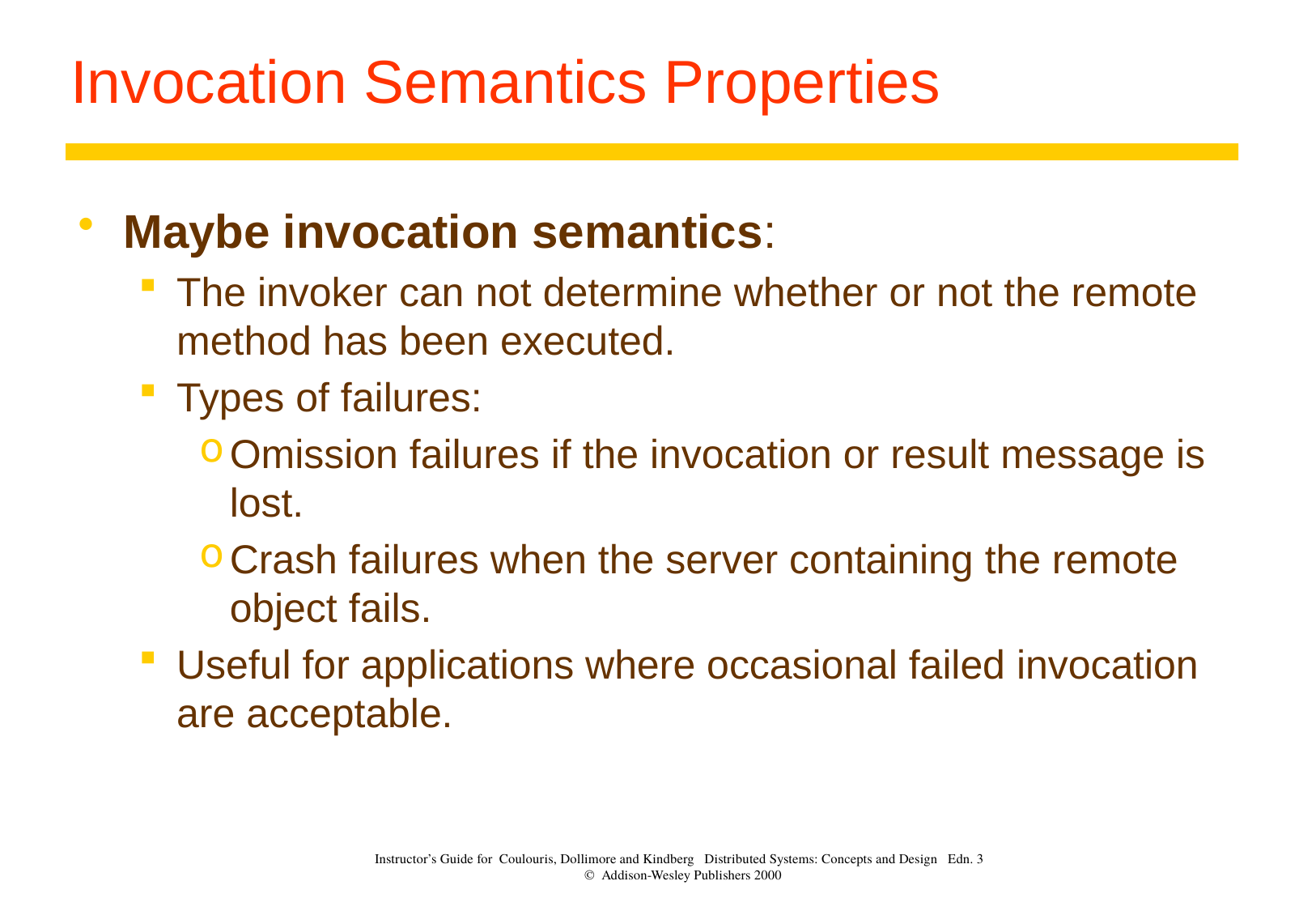

# Invocation Semantics Properties
Maybe invocation semantics:
The invoker can not determine whether or not the remote method has been executed.
Types of failures:
Omission failures if the invocation or result message is lost.
Crash failures when the server containing the remote object fails.
Useful for applications where occasional failed invocation are acceptable.
Instructor’s Guide for  Coulouris, Dollimore and Kindberg   Distributed Systems: Concepts and Design   Edn. 3
©  Addison-Wesley Publishers 2000